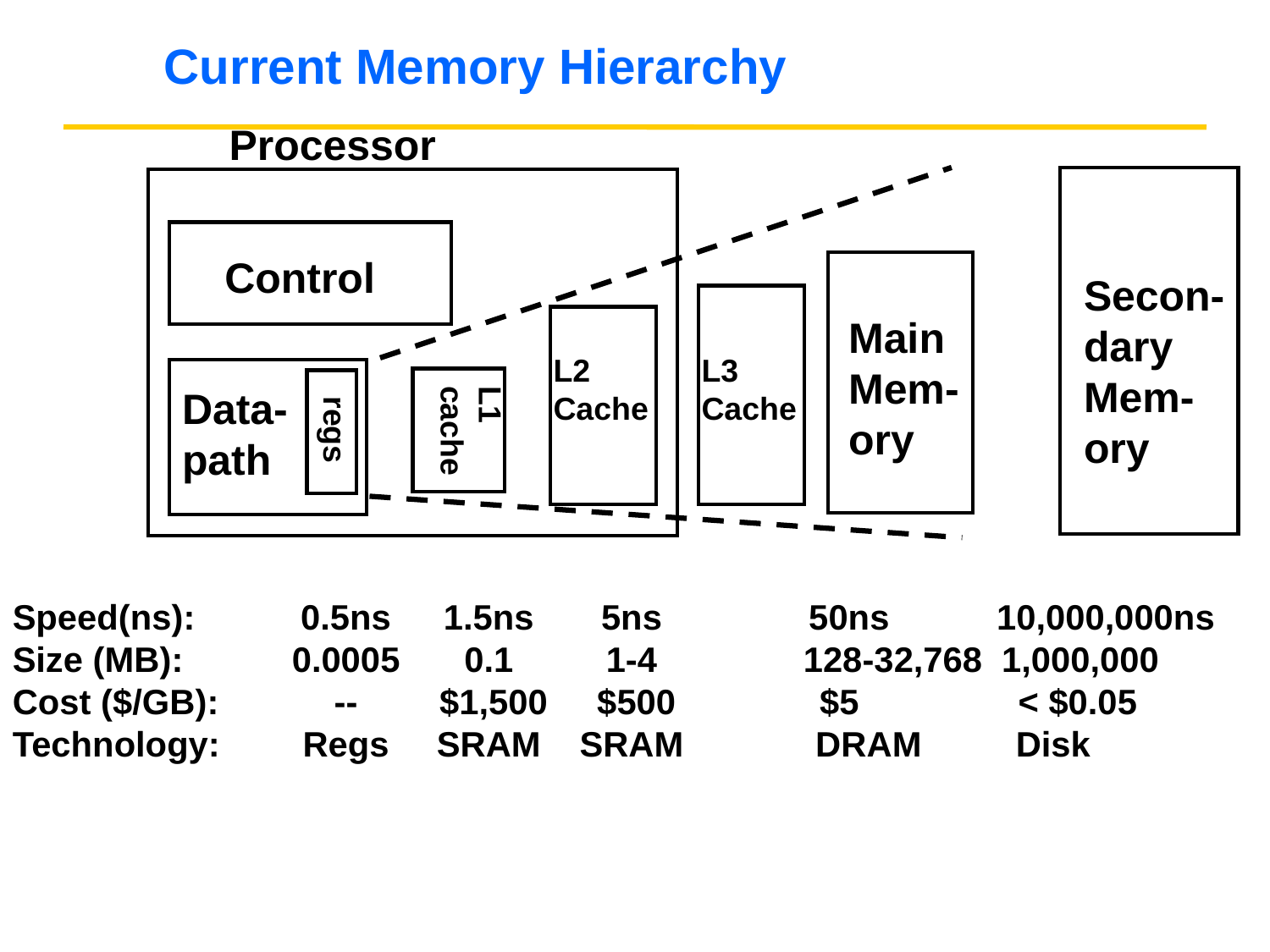

# Current Memory Hierarchy
Processor

Control

Secon-
dary
Mem-
ory

Main
Mem-
ory

L2
Cache
L3
Cache

Data-
path
L1
cache
regs

Speed(ns):	0.5ns	1.5ns	5ns	       50ns	           10,000,000ns
Size (MB):	0.0005	0.1	1-4	               128-32,768	  1,000,000
Cost ($/GB):	--	 $1,500	 $500	     $5	      < $0.05
Technology:	Regs	SRAM	SRAM	           DRAM	Disk